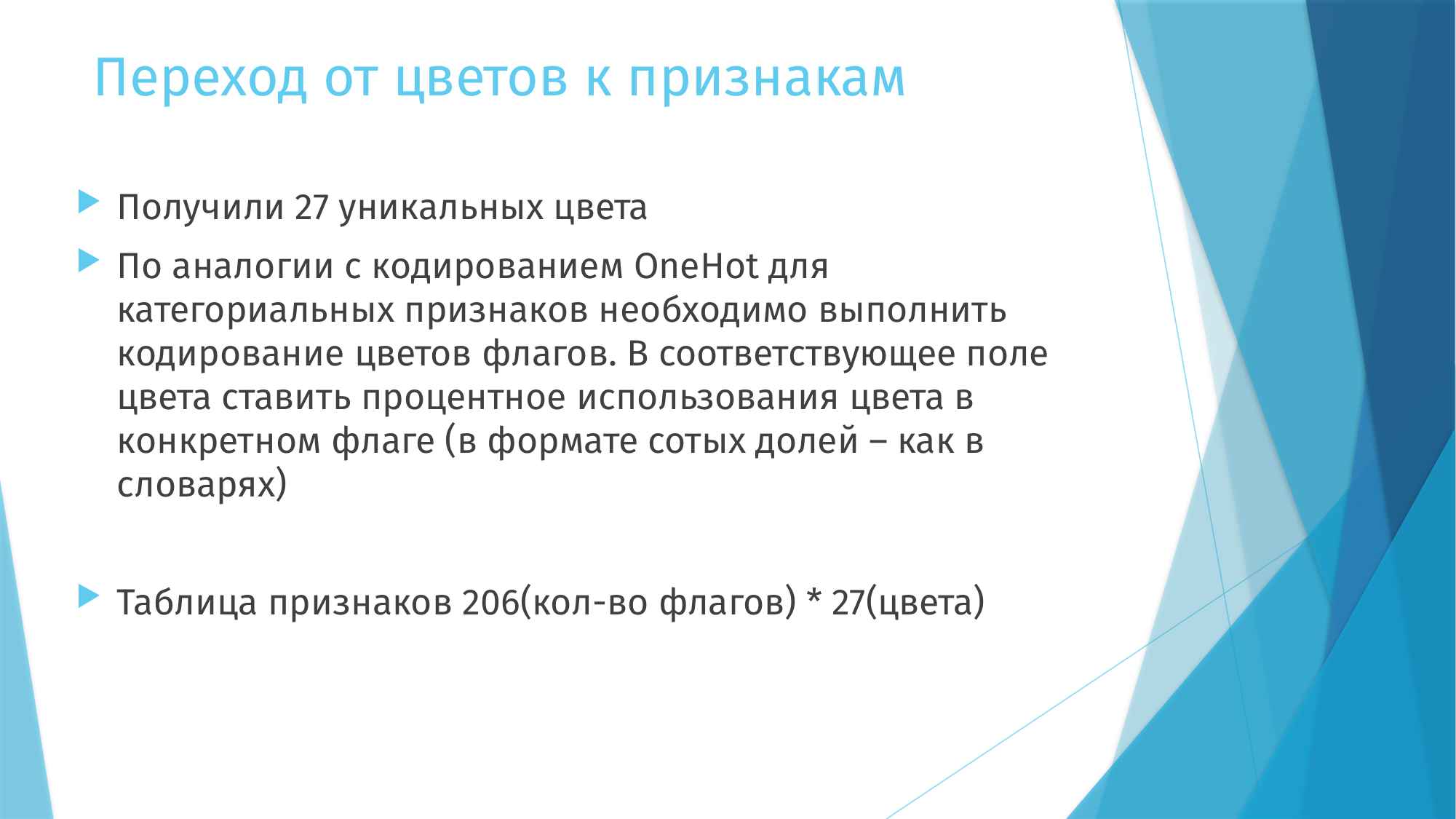

# Переход от цветов к признакам
Получили 27 уникальных цвета
По аналогии с кодированием OneHot для категориальных признаков необходимо выполнить кодирование цветов флагов. В соответствующее поле цвета ставить процентное использования цвета в конкретном флаге (в формате сотых долей – как в словарях)

Таблица признаков 206(кол-во флагов) * 27(цвета)